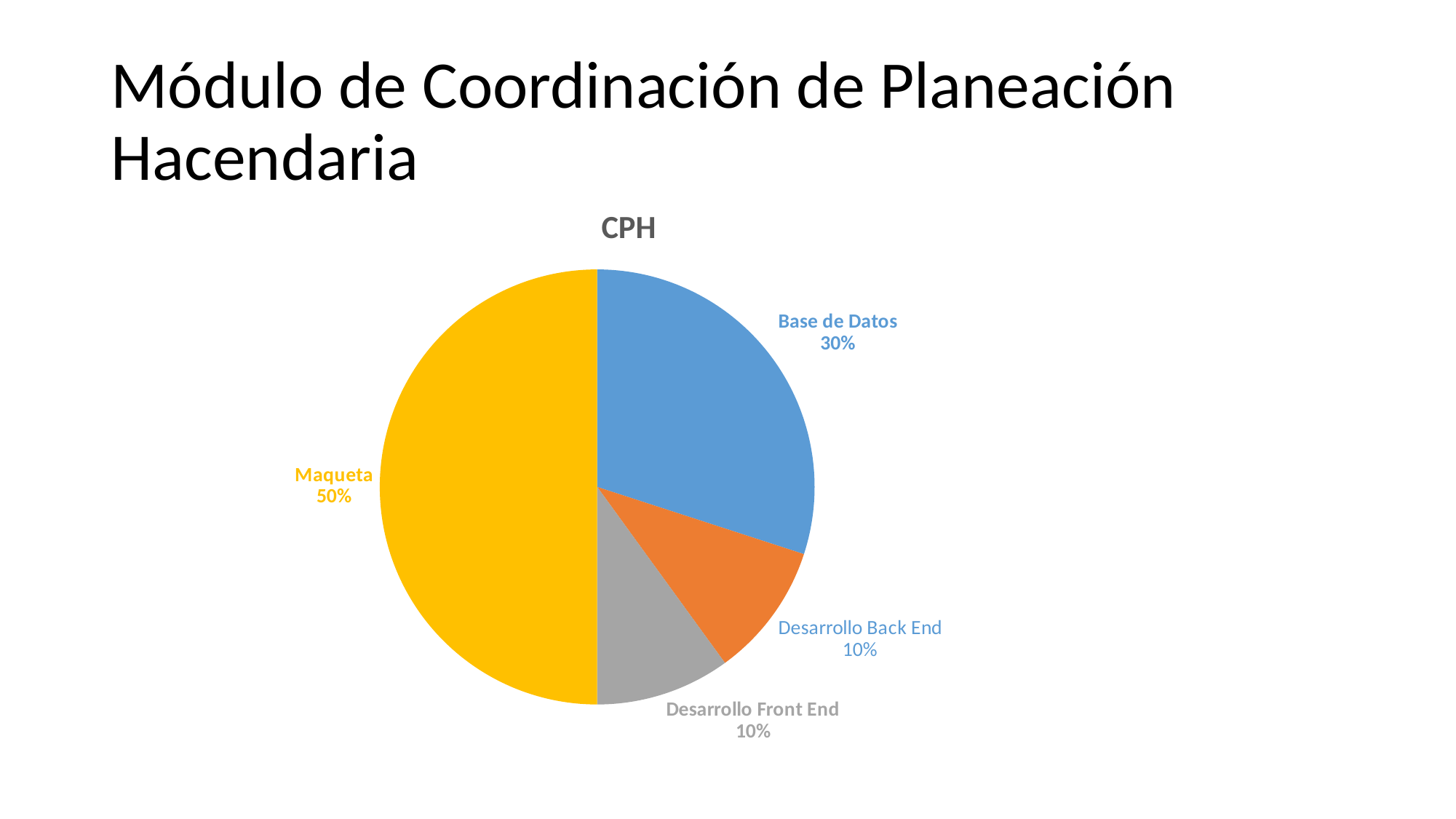

# Módulo de Coordinación de Planeación Hacendaria

### Chart:

| Category | CPH |
|---|---|
| Base de Datos | 15.0 |
| Desarrollo Back End | 5.0 |
| Desarrollo Front End | 5.0 |
| Maqueta | 25.0 |